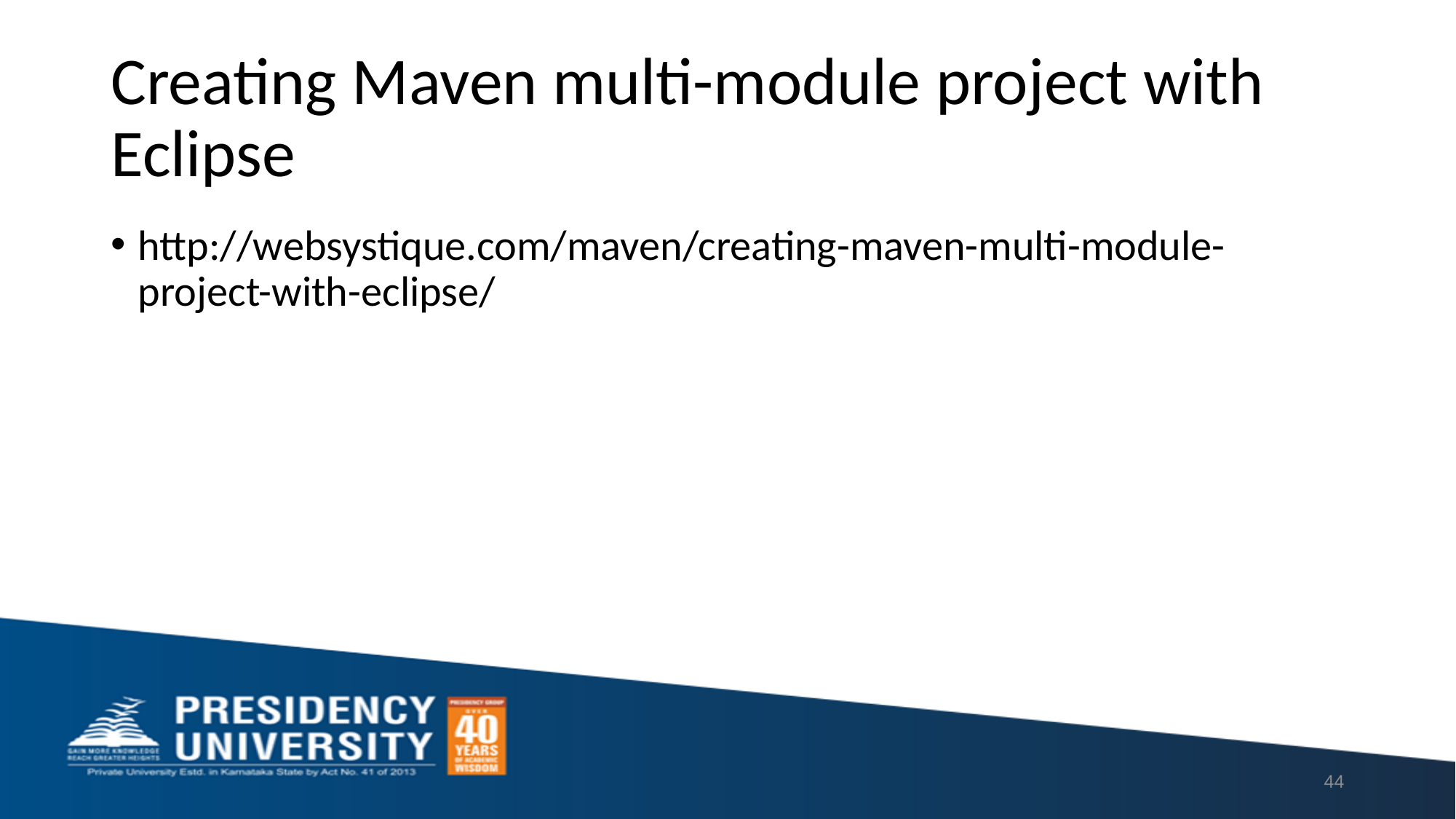

# Creating Maven multi-module project with Eclipse
http://websystique.com/maven/creating-maven-multi-module-project-with-eclipse/
44